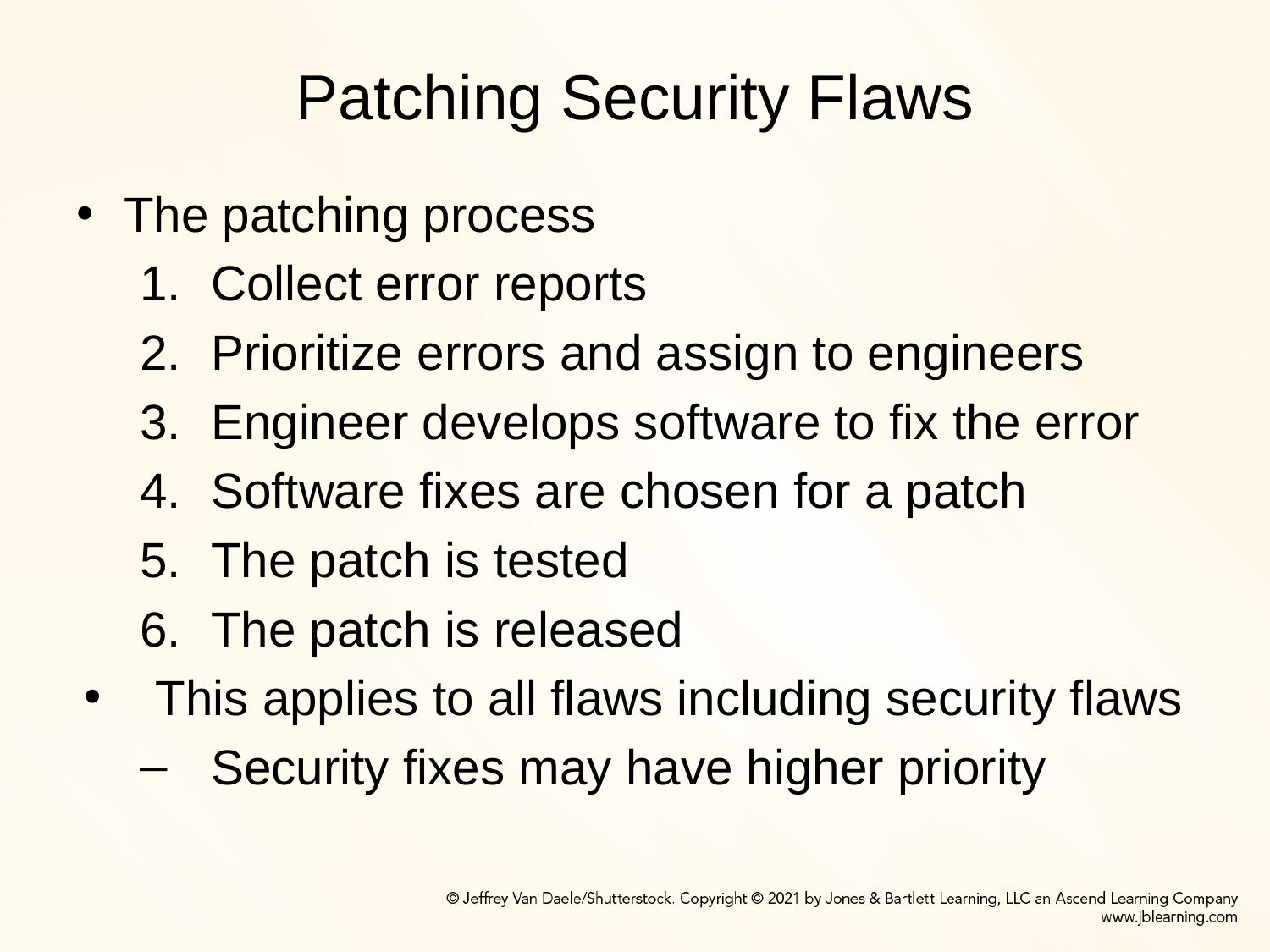

# Patching Security Flaws
The patching process
Collect error reports
Prioritize errors and assign to engineers
Engineer develops software to fix the error
Software fixes are chosen for a patch
The patch is tested
The patch is released
This applies to all flaws including security flaws
Security fixes may have higher priority